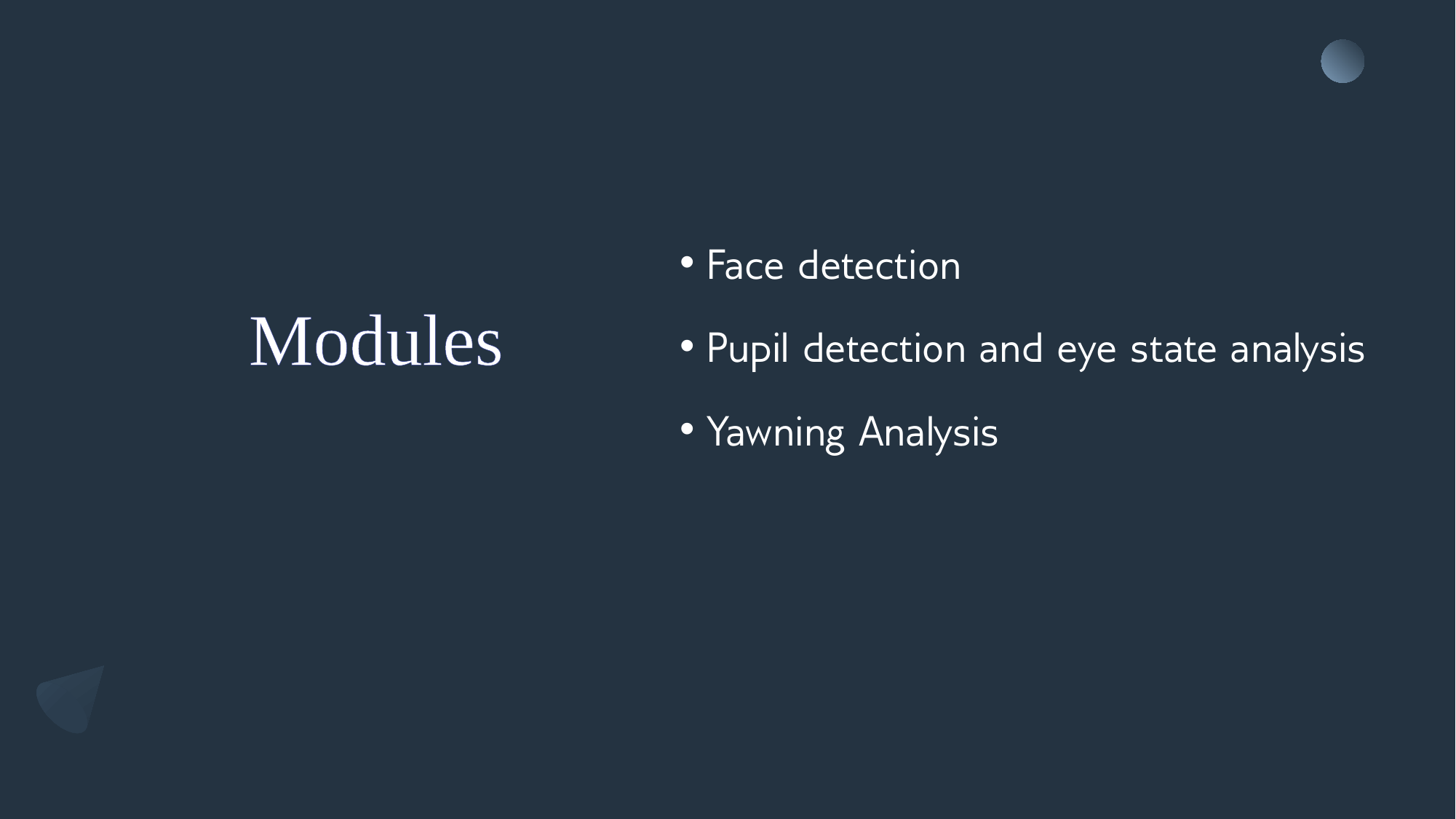

Modules
Face detection
Pupil detection and eye state analysis
Yawning Analysis